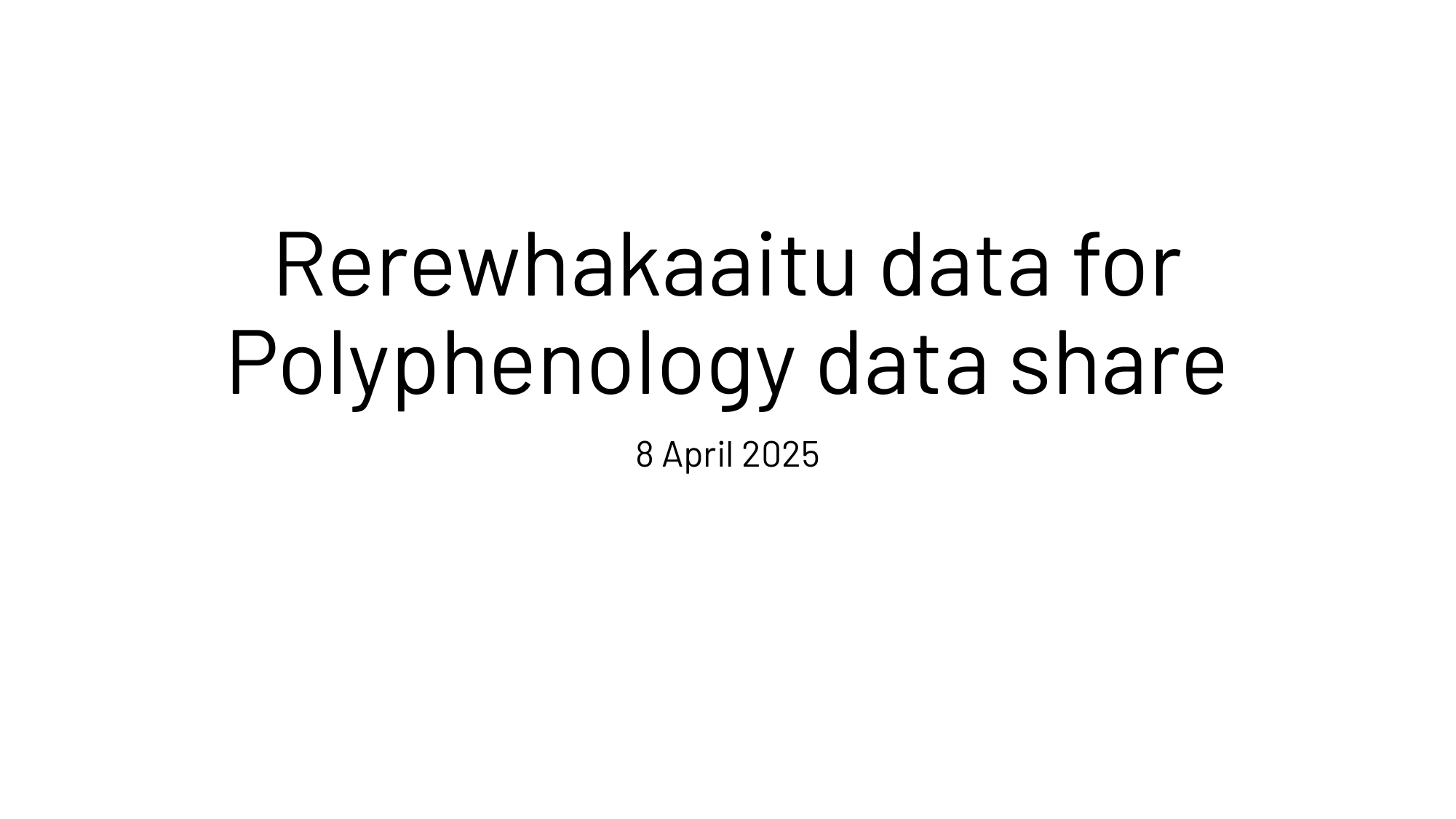

# Rerewhakaaitu data for Polyphenology data share
8 April 2025